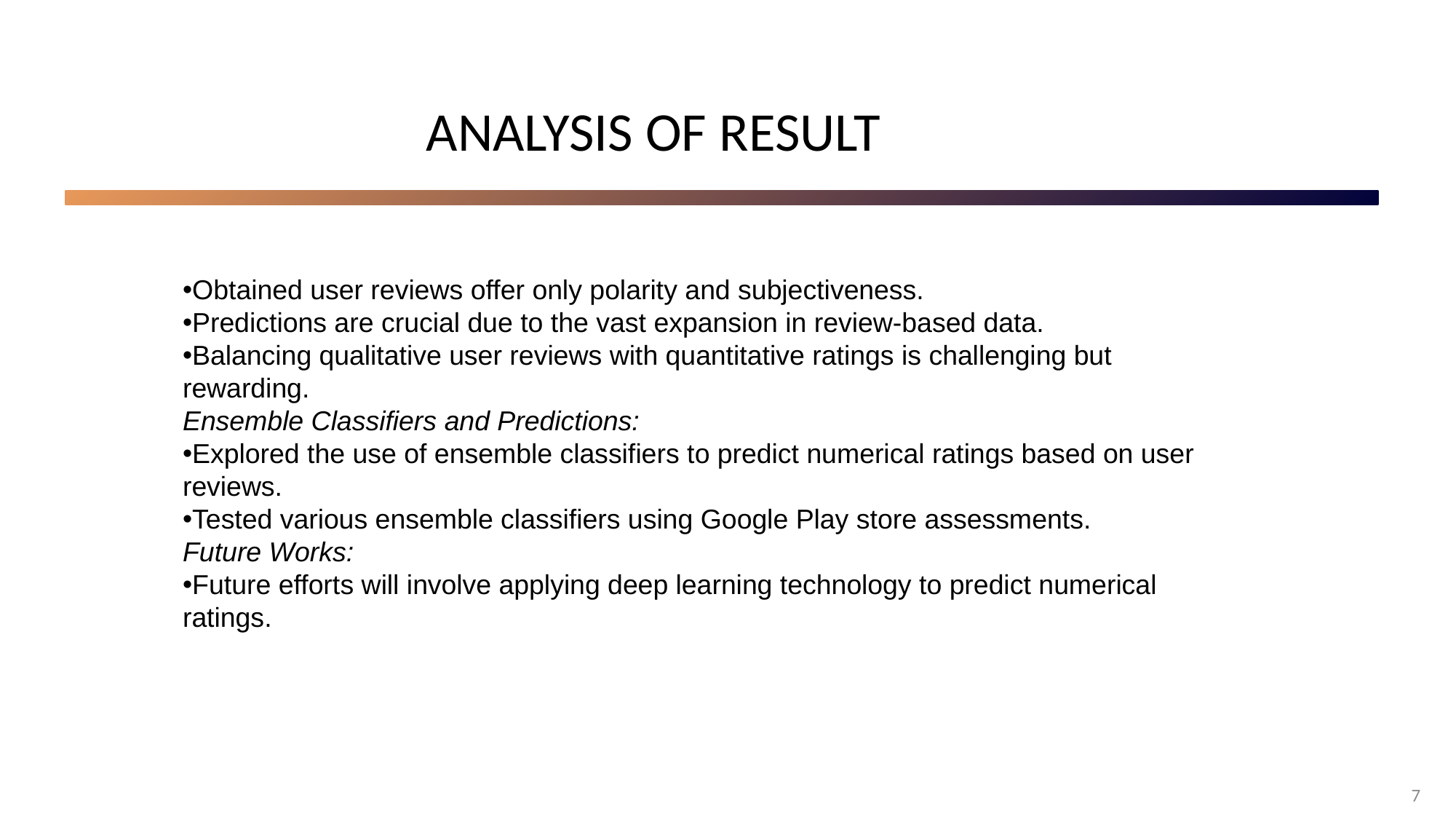

Analysis of result

Obtained user reviews offer only polarity and subjectiveness.
Predictions are crucial due to the vast expansion in review-based data.
Balancing qualitative user reviews with quantitative ratings is challenging but rewarding.
Ensemble Classifiers and Predictions:
Explored the use of ensemble classifiers to predict numerical ratings based on user reviews.
Tested various ensemble classifiers using Google Play store assessments.
Future Works:
Future efforts will involve applying deep learning technology to predict numerical ratings.
7